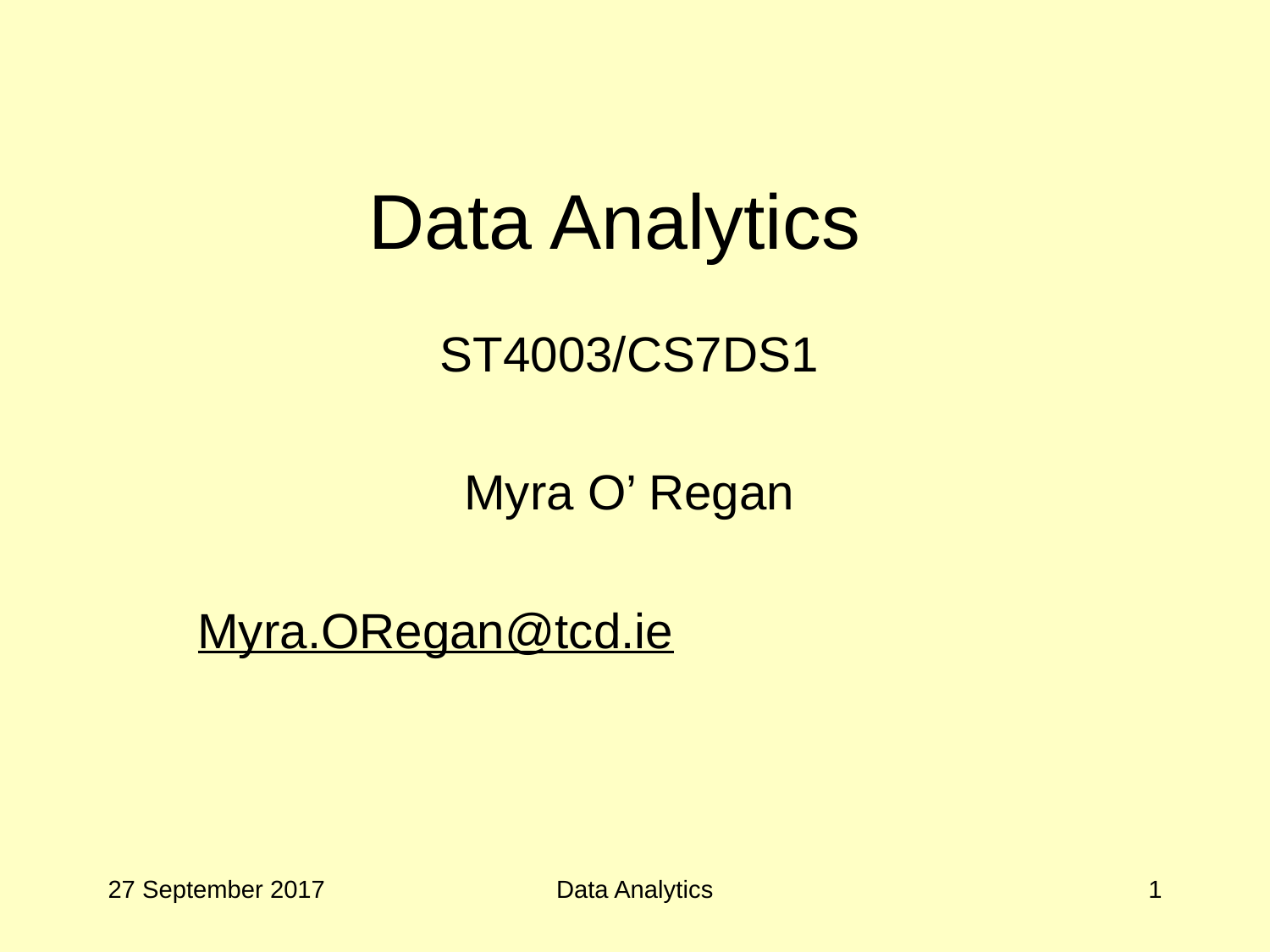

# Data Analytics
ST4003/CS7DS1

Myra O’ Regan

Myra.ORegan@tcd.ie
27 September 2017
Data Analytics
1